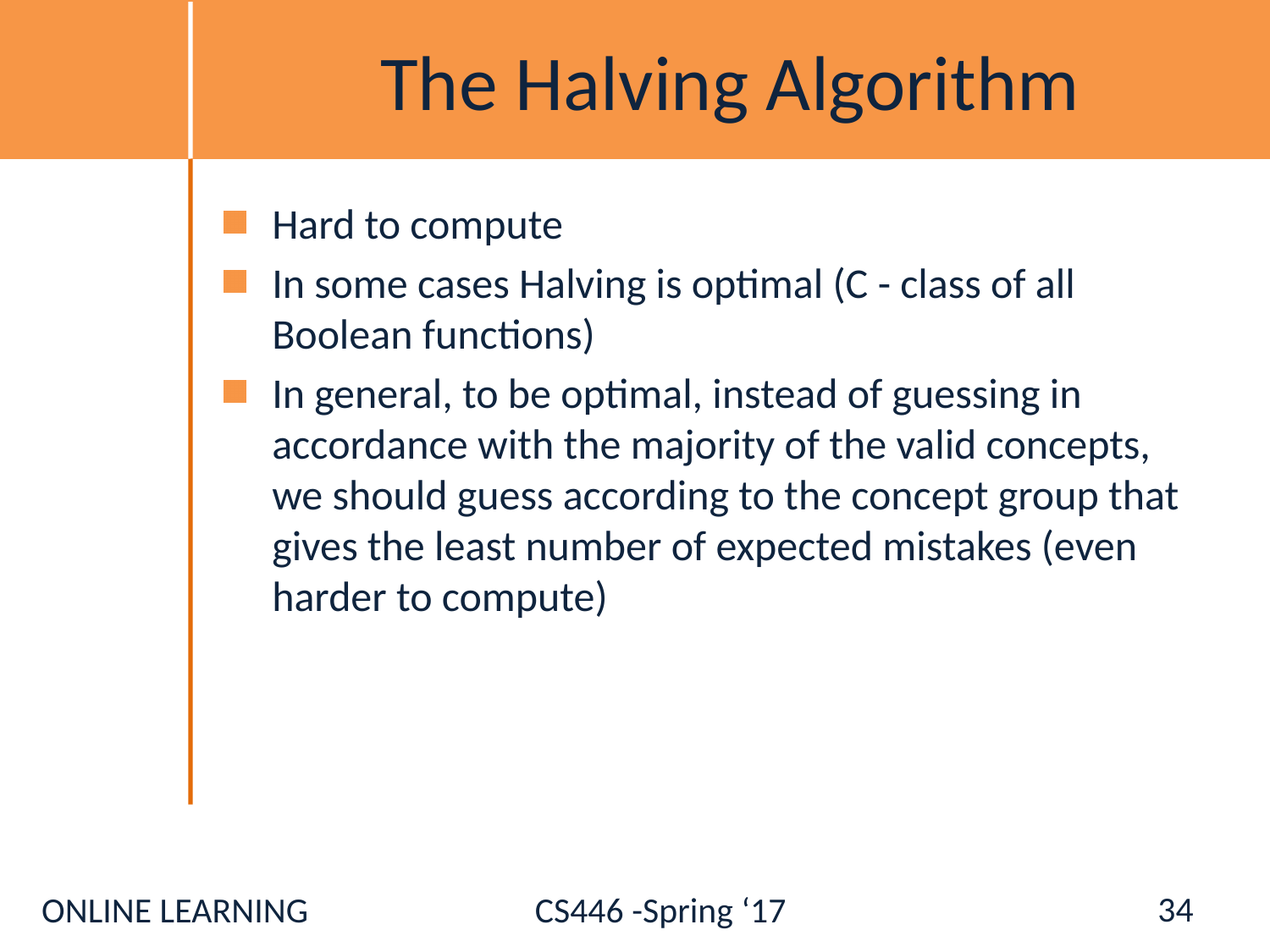

# The Halving Algorithm
Hard to compute
In some cases Halving is optimal (C - class of all Boolean functions)
In general, to be optimal, instead of guessing in accordance with the majority of the valid concepts, we should guess according to the concept group that gives the least number of expected mistakes (even harder to compute)

34